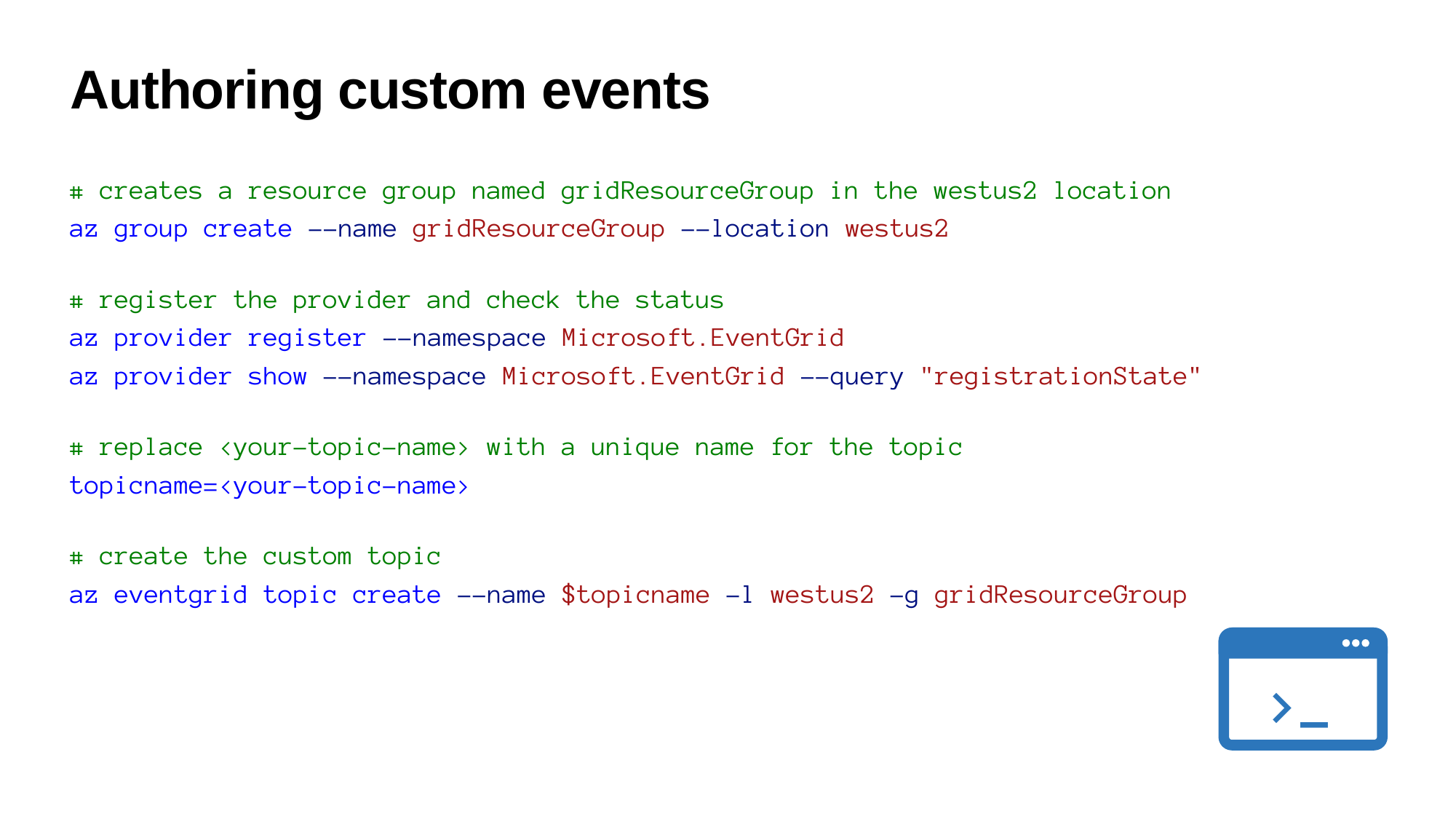

# Authoring custom events
# creates a resource group named gridResourceGroup in the westus2 location
az group create --name gridResourceGroup --location westus2
# register the provider and check the status
az provider register --namespace Microsoft.EventGrid
az provider show --namespace Microsoft.EventGrid --query "registrationState"
# replace <your-topic-name> with a unique name for the topic
topicname=<your-topic-name>
# create the custom topic
az eventgrid topic create --name $topicname -l westus2 -g gridResourceGroup